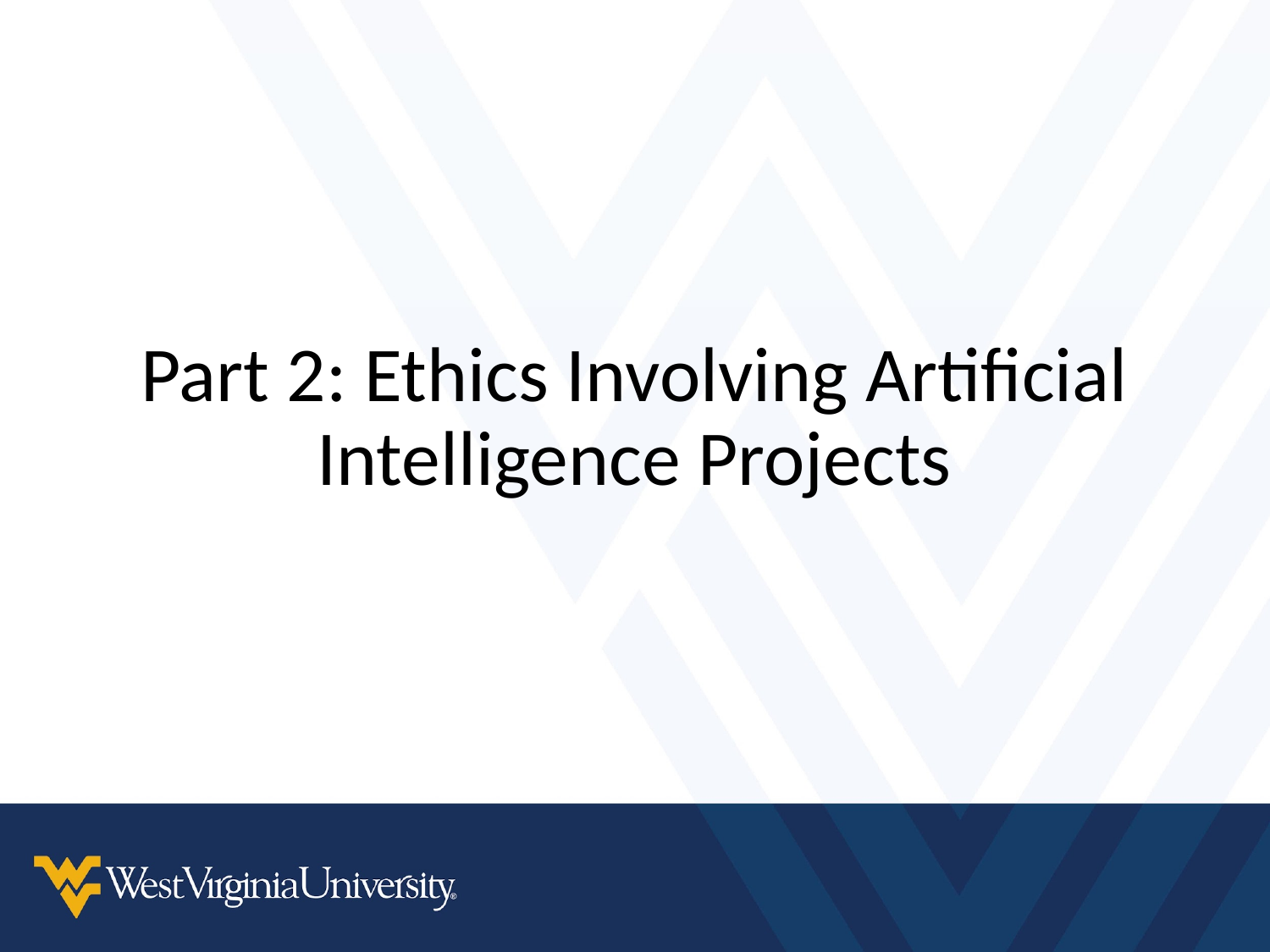

# Part 2: Ethics Involving Artificial Intelligence Projects